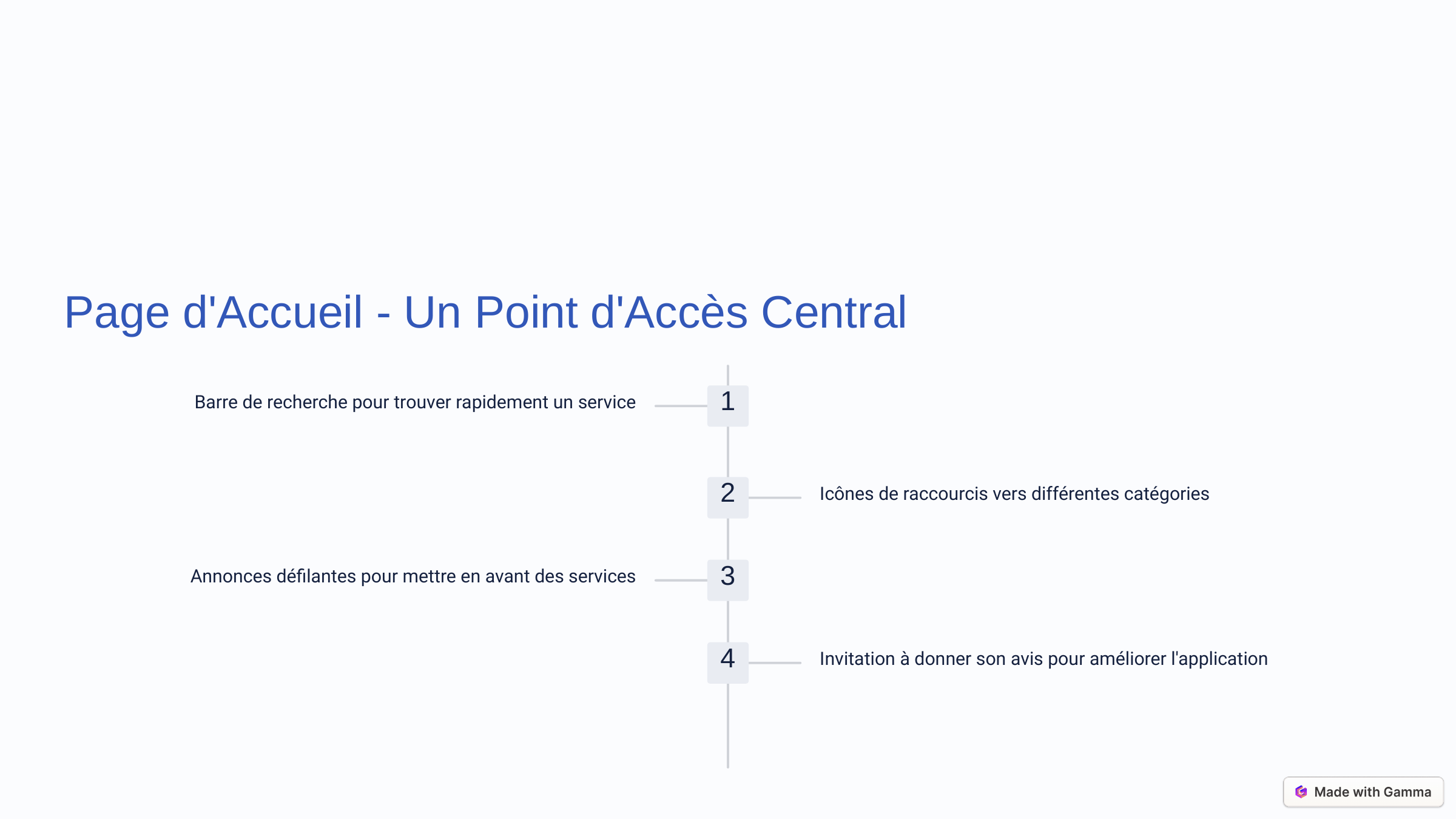

Page d'Accueil - Un Point d'Accès Central

Barre de recherche pour trouver rapidement un service

1

Icônes de raccourcis vers différentes catégories

2

Annonces défilantes pour mettre en avant des services

3

Invitation à donner son avis pour améliorer l'application

4